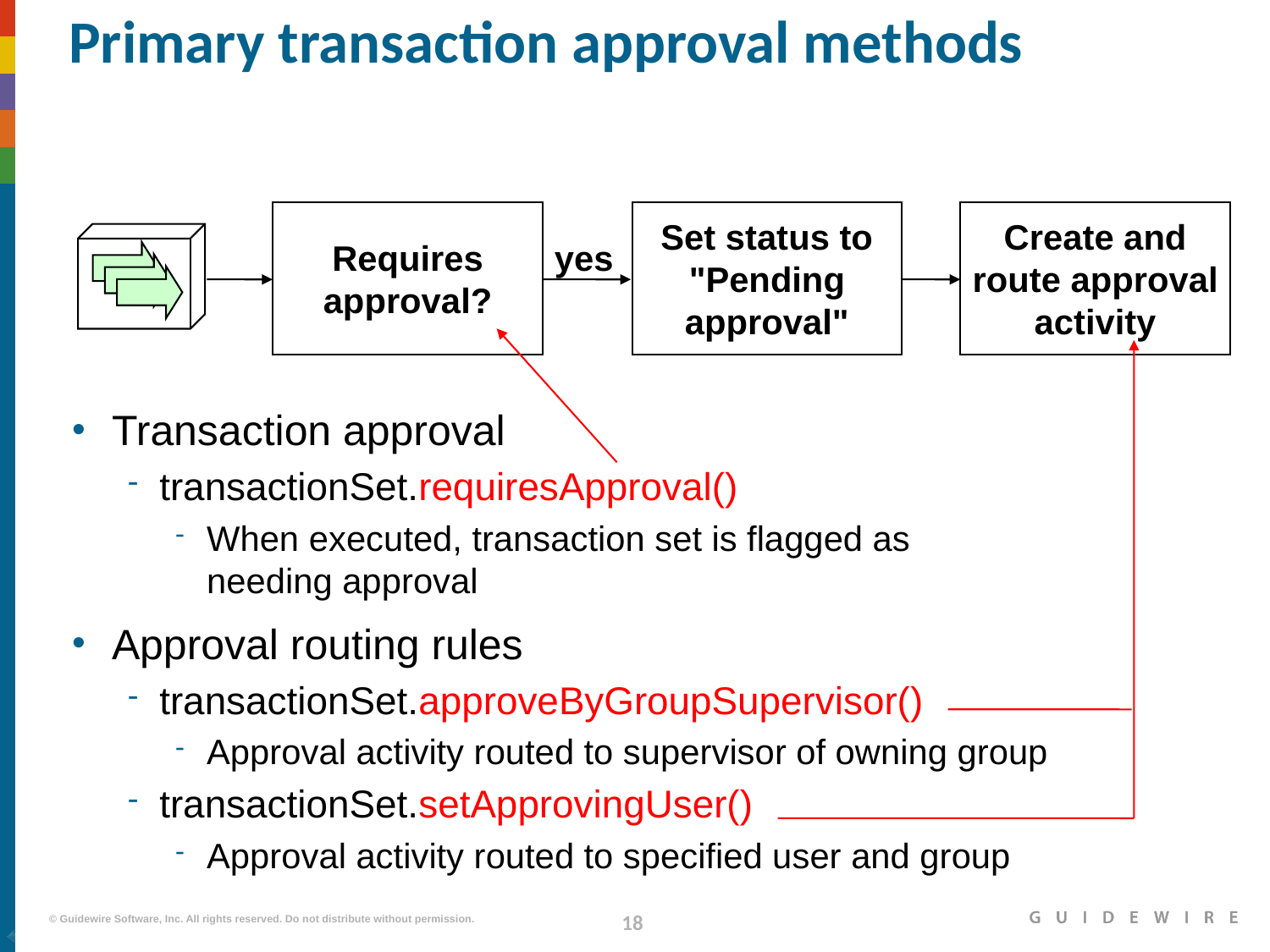

# Primary transaction approval methods

Requires approval?

Set status to "Pending approval"
Create and route approval activity

yes

Transaction approval
transactionSet.requiresApproval()
When executed, transaction set is flagged as
needing approval
Approval routing rules
transactionSet.approveByGroupSupervisor()
Approval activity routed to supervisor of owning group
transactionSet.setApprovingUser()
Approval activity routed to specified user and group